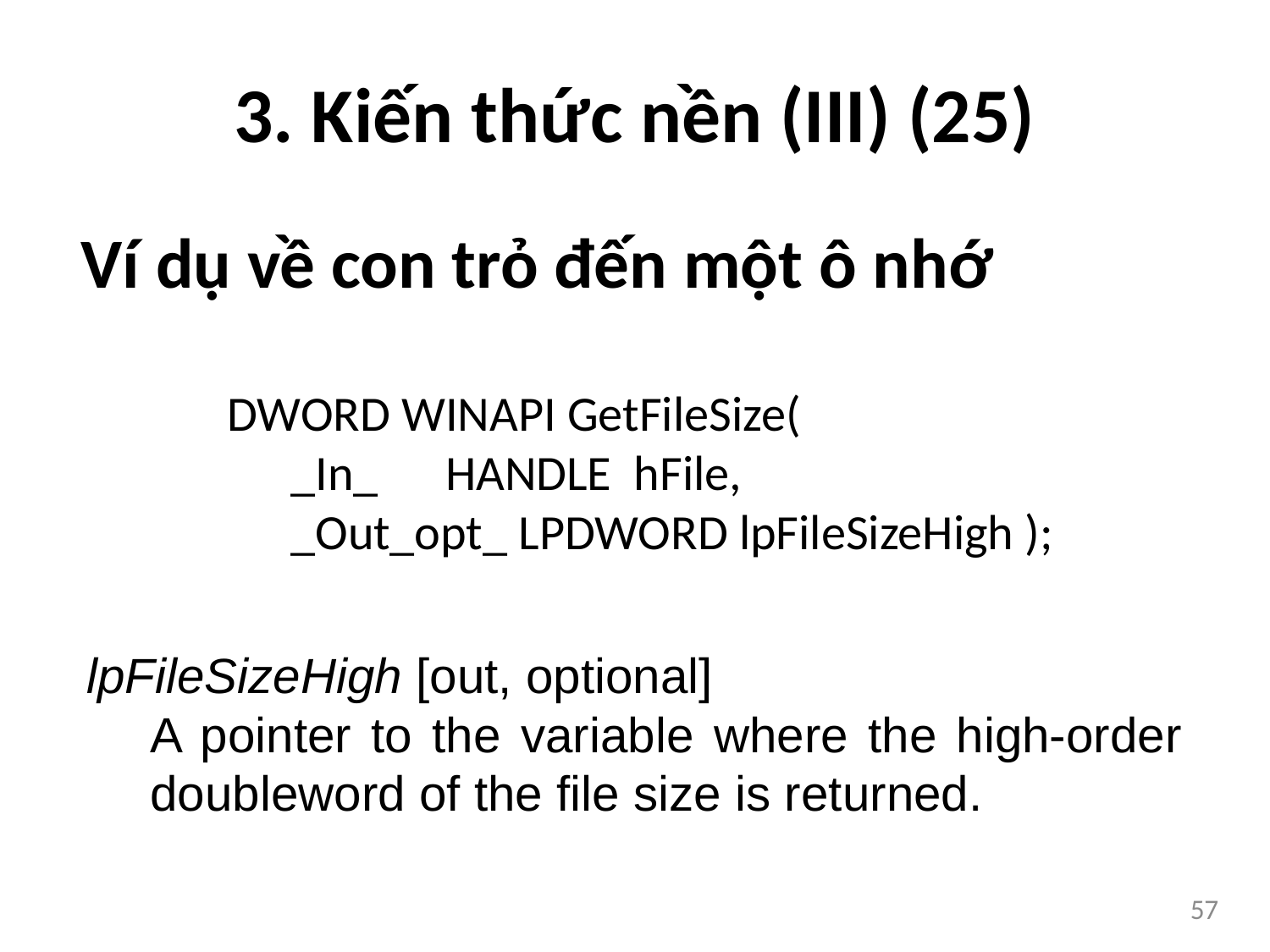

# 3. Kiến thức nền (III) (25)
Ví dụ về con trỏ đến một ô nhớ
DWORD WINAPI GetFileSize(
_In_      HANDLE  hFile,
_Out_opt_ LPDWORD lpFileSizeHigh );

lpFileSizeHigh [out, optional]
	A pointer to the variable where the high-order doubleword of the file size is returned.

57